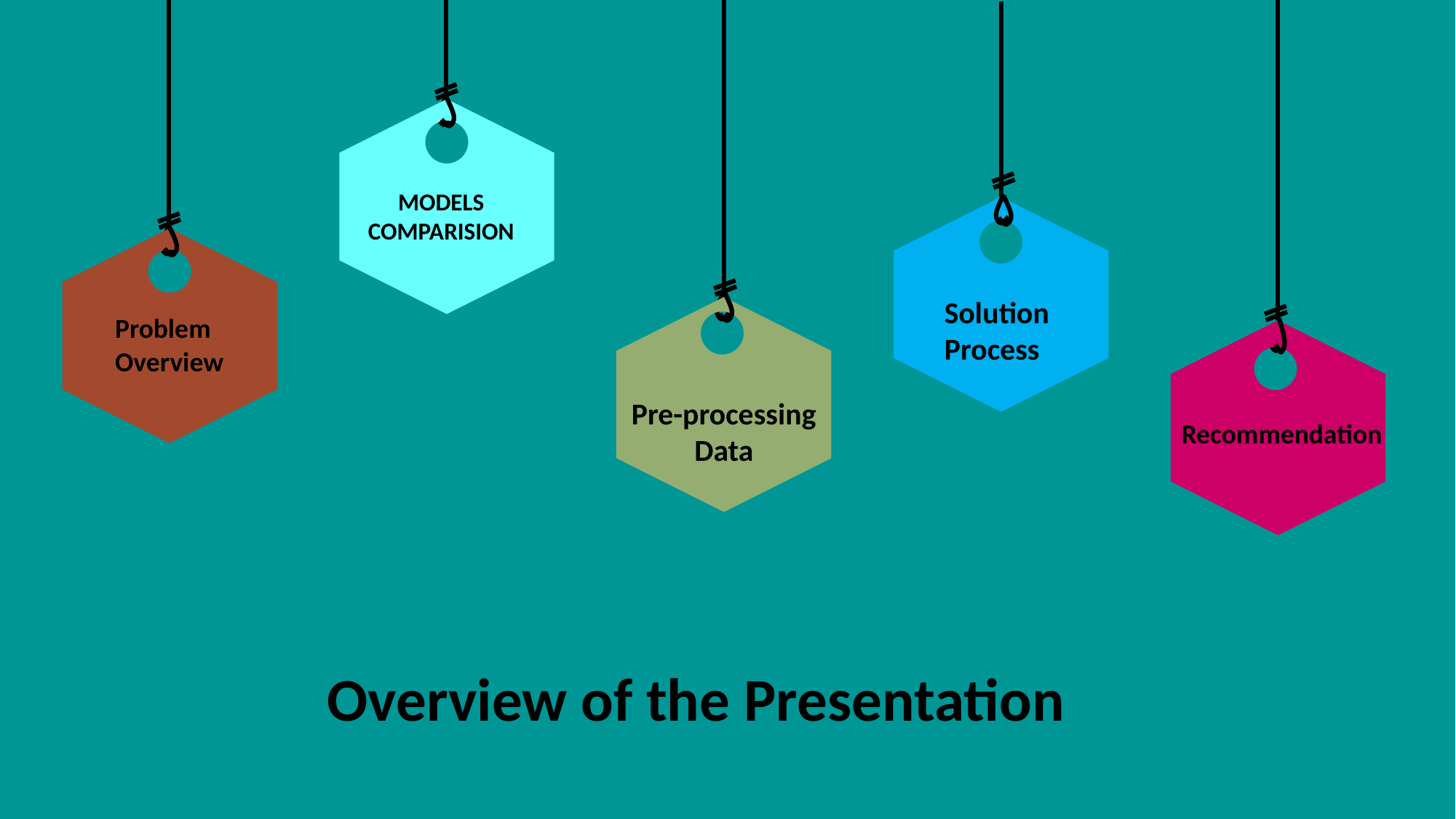

Problem Overview

MODELS COMPARISION

Pre-processing Data

Recommendation

Solution Process

Overview of the Presentation